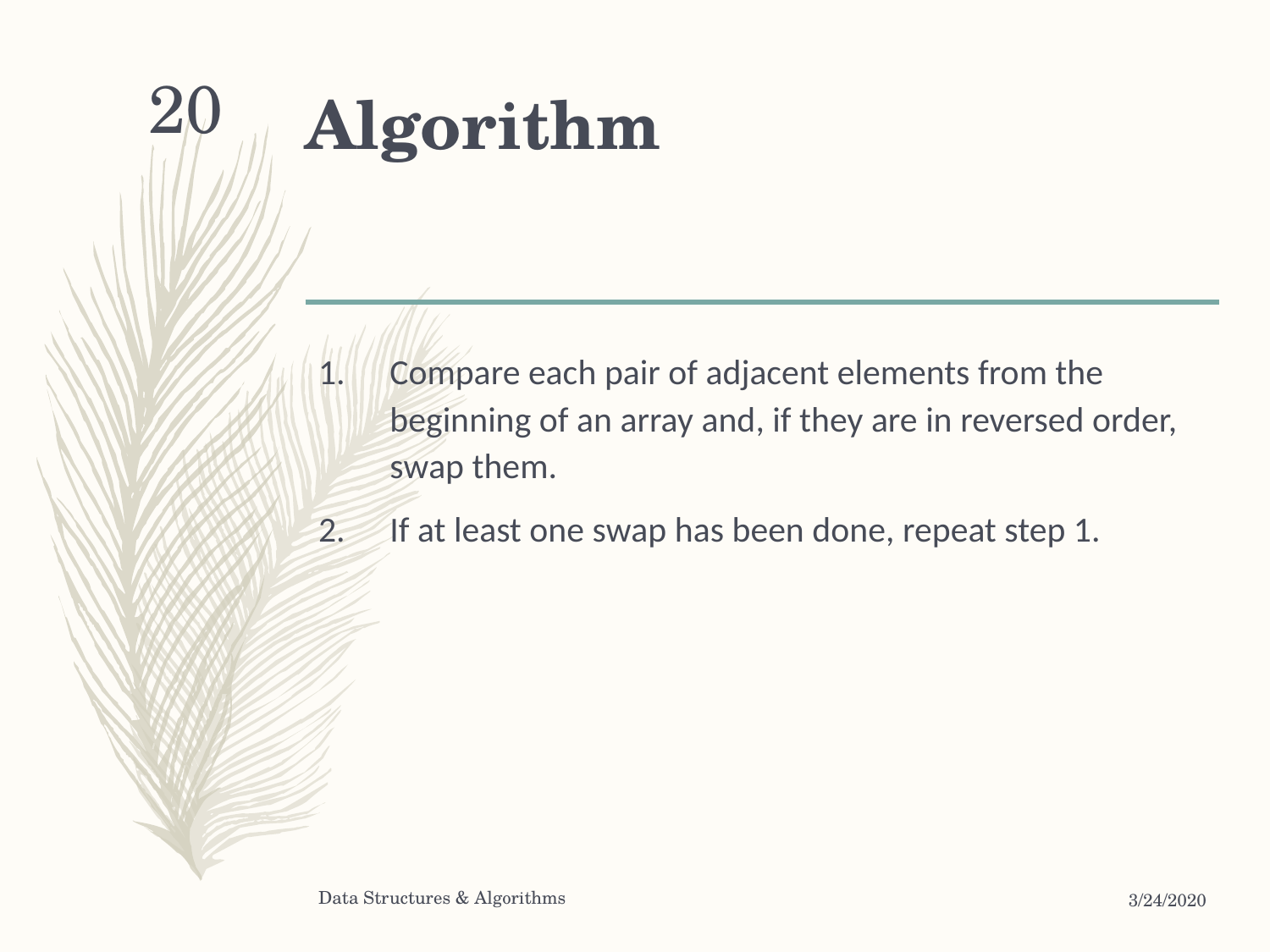

# Algorithm
20
Compare each pair of adjacent elements from the beginning of an array and, if they are in reversed order, swap them.
If at least one swap has been done, repeat step 1.

Data Structures & Algorithms
3/24/2020